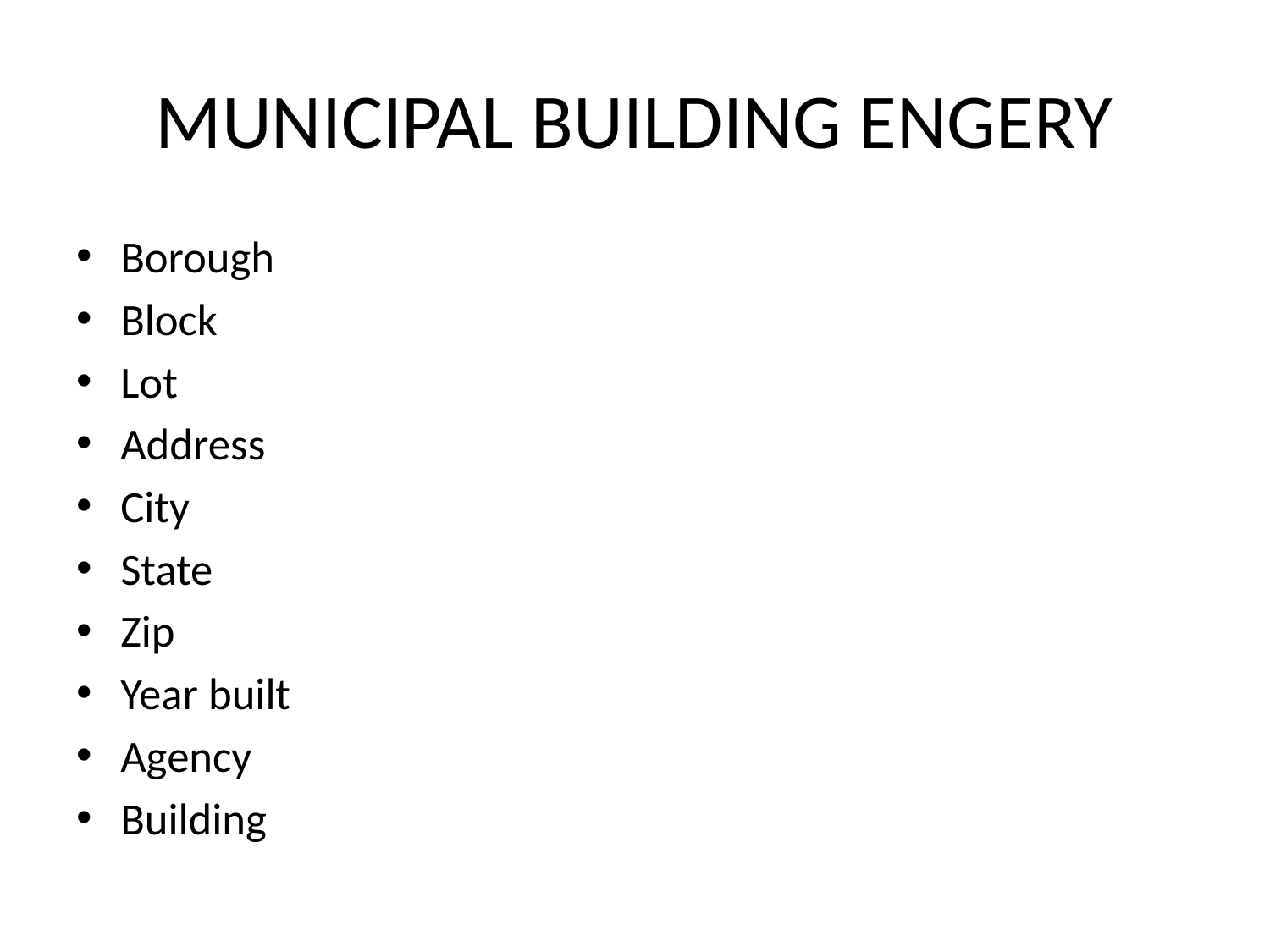

# MUNICIPAL BUILDING ENGERY
Borough
Block
Lot
Address
City
State
Zip
Year built
Agency
Building